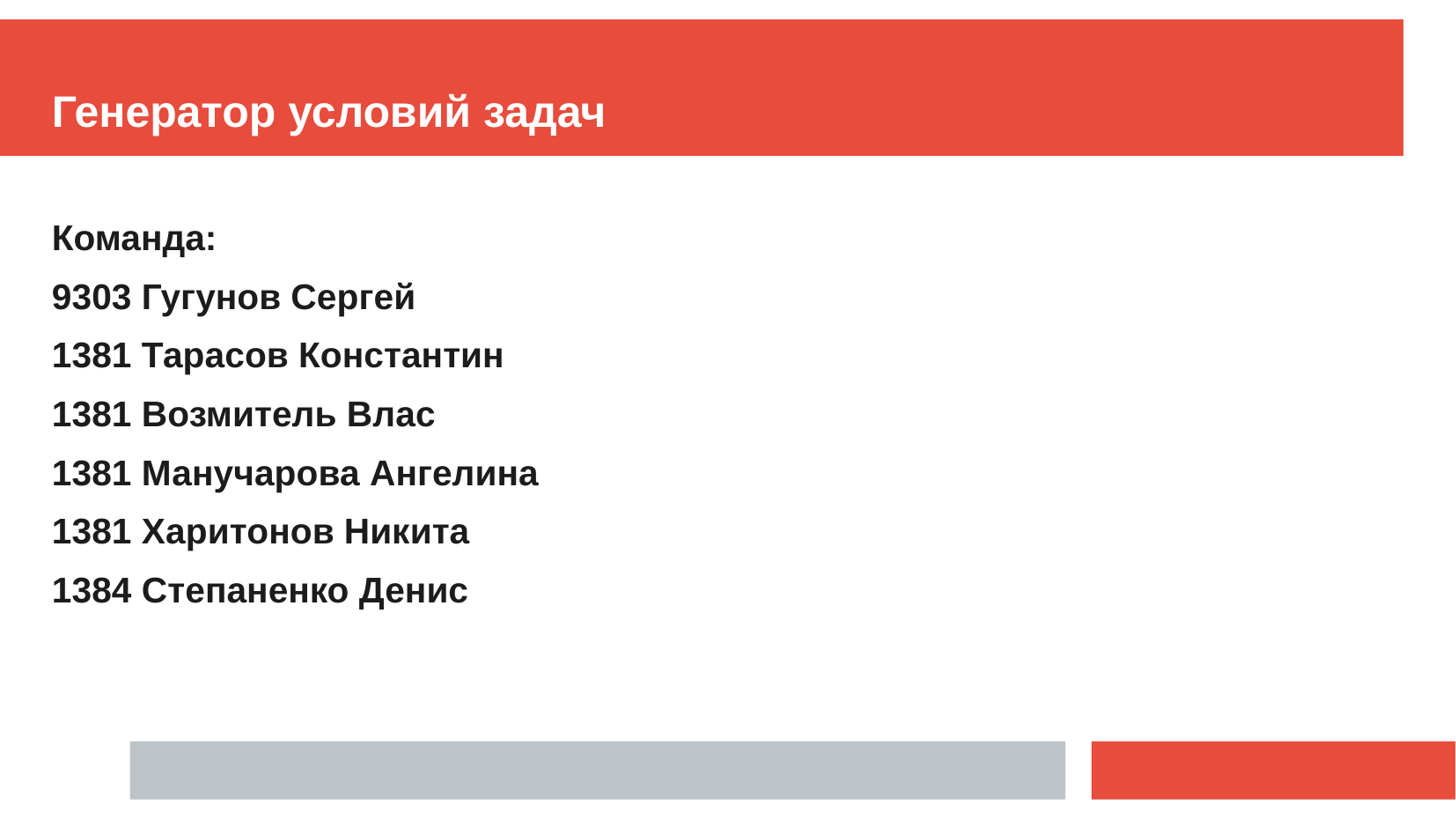

Генератор условий задач

Команда:
9303 Гугунов Сергей
1381 Тарасов Константин
1381 Возмитель Влас
1381 Манучарова Ангелина
1381 Харитонов Никита
1384 Степаненко Денис